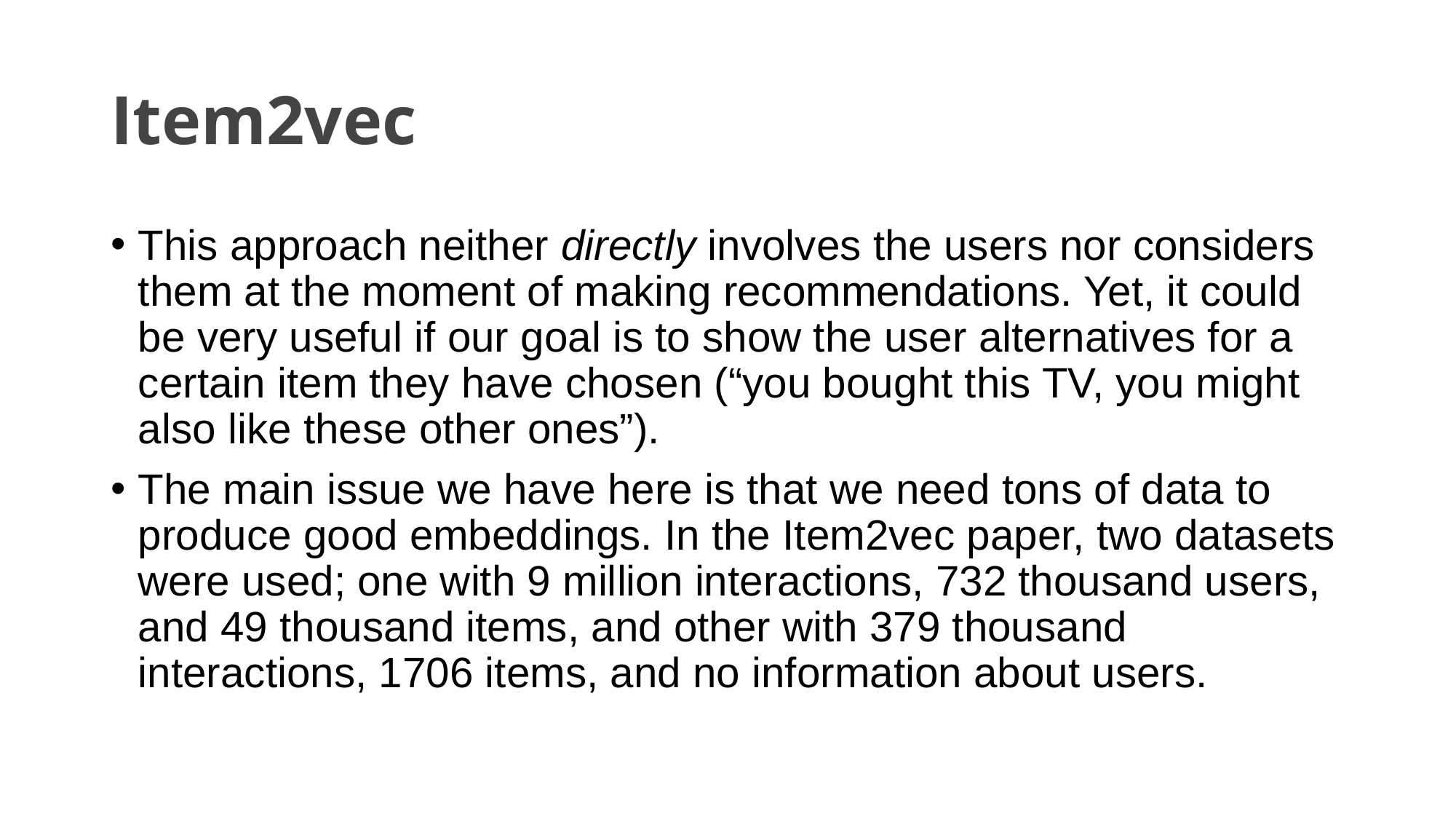

# Item2vec
This approach neither directly involves the users nor considers them at the moment of making recommendations. Yet, it could be very useful if our goal is to show the user alternatives for a certain item they have chosen (“you bought this TV, you might also like these other ones”).
The main issue we have here is that we need tons of data to produce good embeddings. In the Item2vec paper, two datasets were used; one with 9 million interactions, 732 thousand users, and 49 thousand items, and other with 379 thousand interactions, 1706 items, and no information about users.